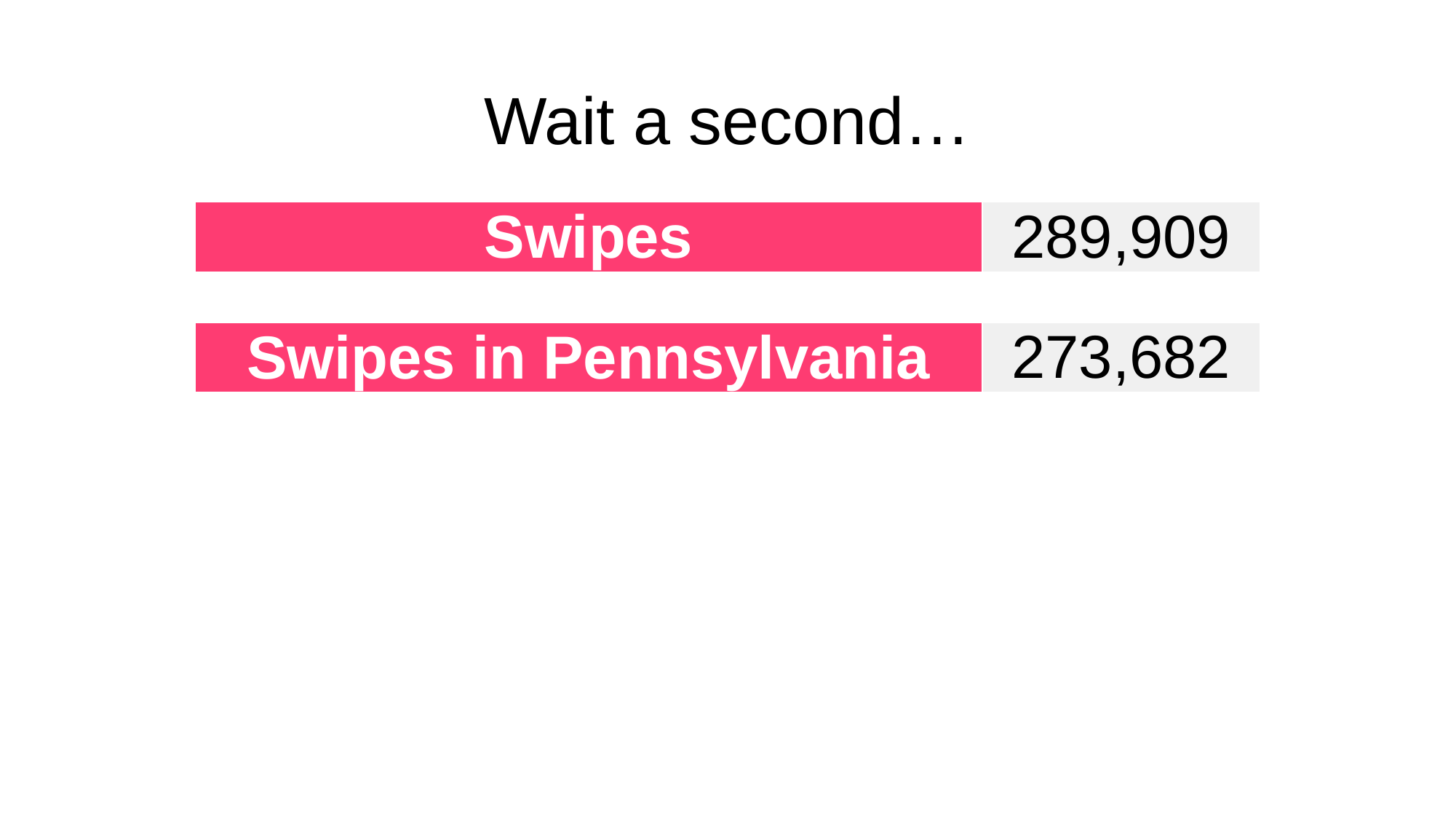

# Wait a second…
| Swipes | 289,909 |
| --- | --- |
| Swipes in Pennsylvania | 273,682 |
| --- | --- |